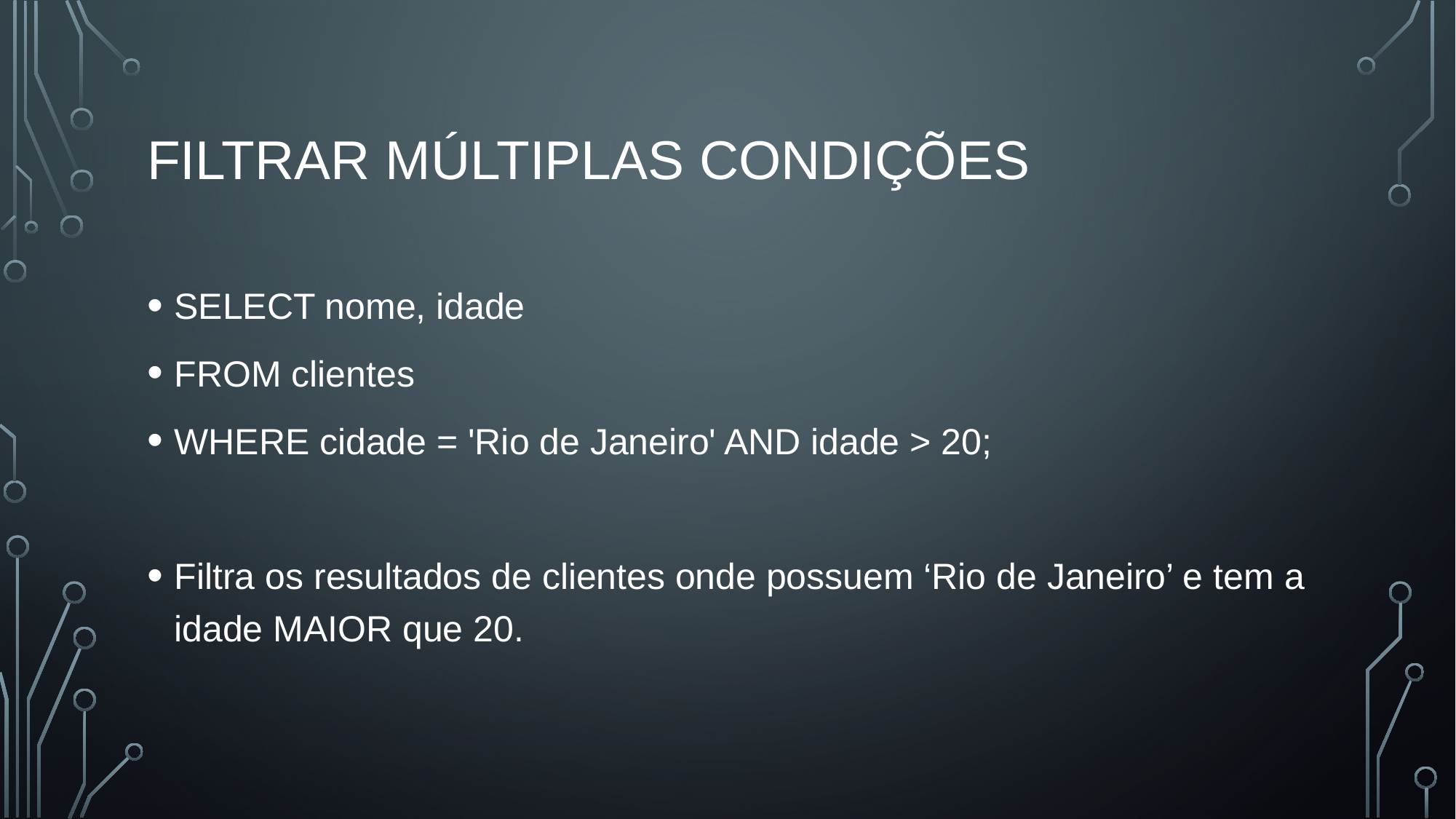

# Filtrar múltiplas condições
SELECT nome, idade
FROM clientes
WHERE cidade = 'Rio de Janeiro' AND idade > 20;

Filtra os resultados de clientes onde possuem ‘Rio de Janeiro’ e tem a idade MAIOR que 20.